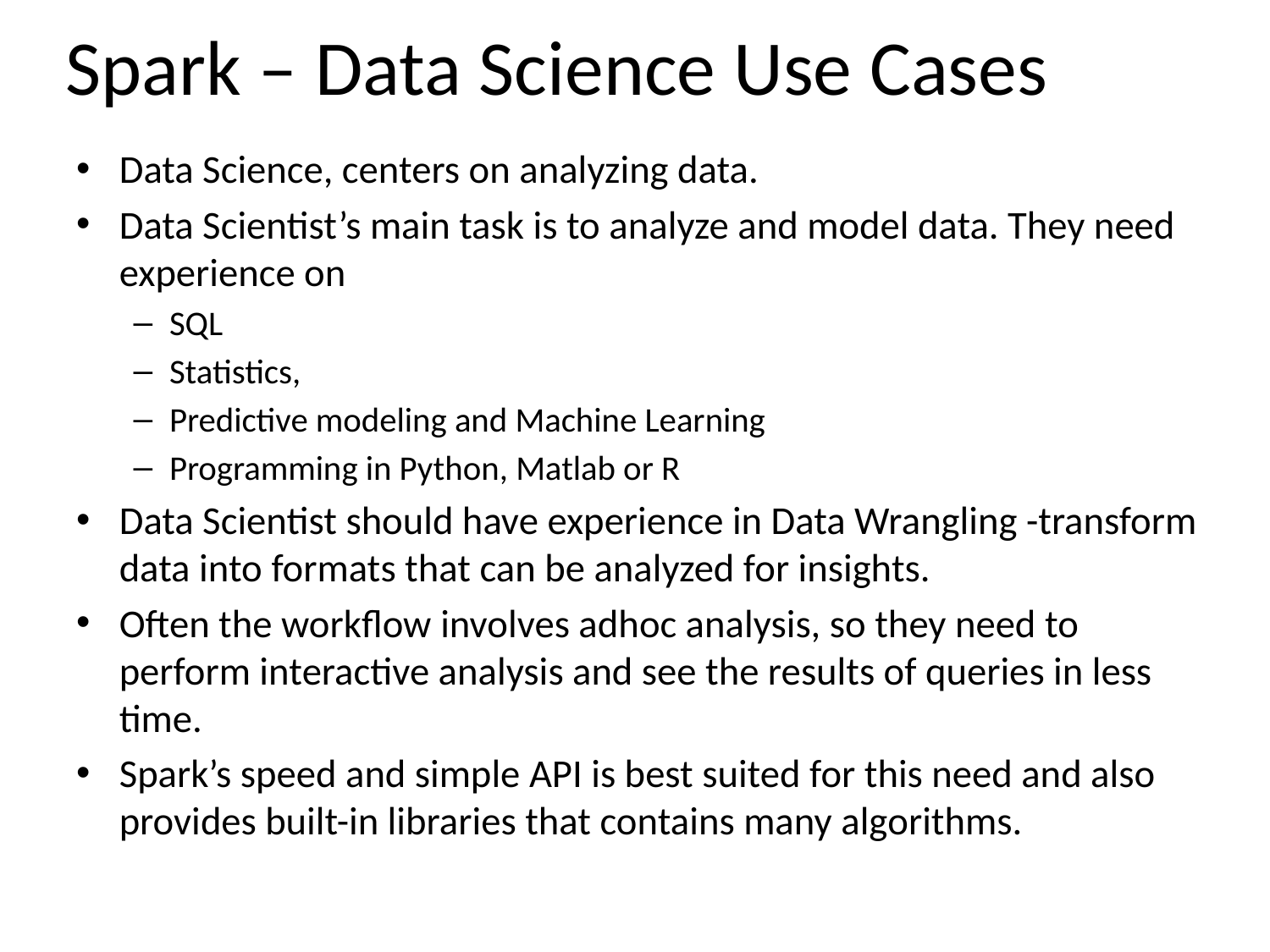

# Spark – Data Science Use Cases
Data Science, centers on analyzing data.
Data Scientist’s main task is to analyze and model data. They need experience on
SQL
Statistics,
Predictive modeling and Machine Learning
Programming in Python, Matlab or R
Data Scientist should have experience in Data Wrangling -transform data into formats that can be analyzed for insights.
Often the workflow involves adhoc analysis, so they need to perform interactive analysis and see the results of queries in less time.
Spark’s speed and simple API is best suited for this need and also provides built-in libraries that contains many algorithms.